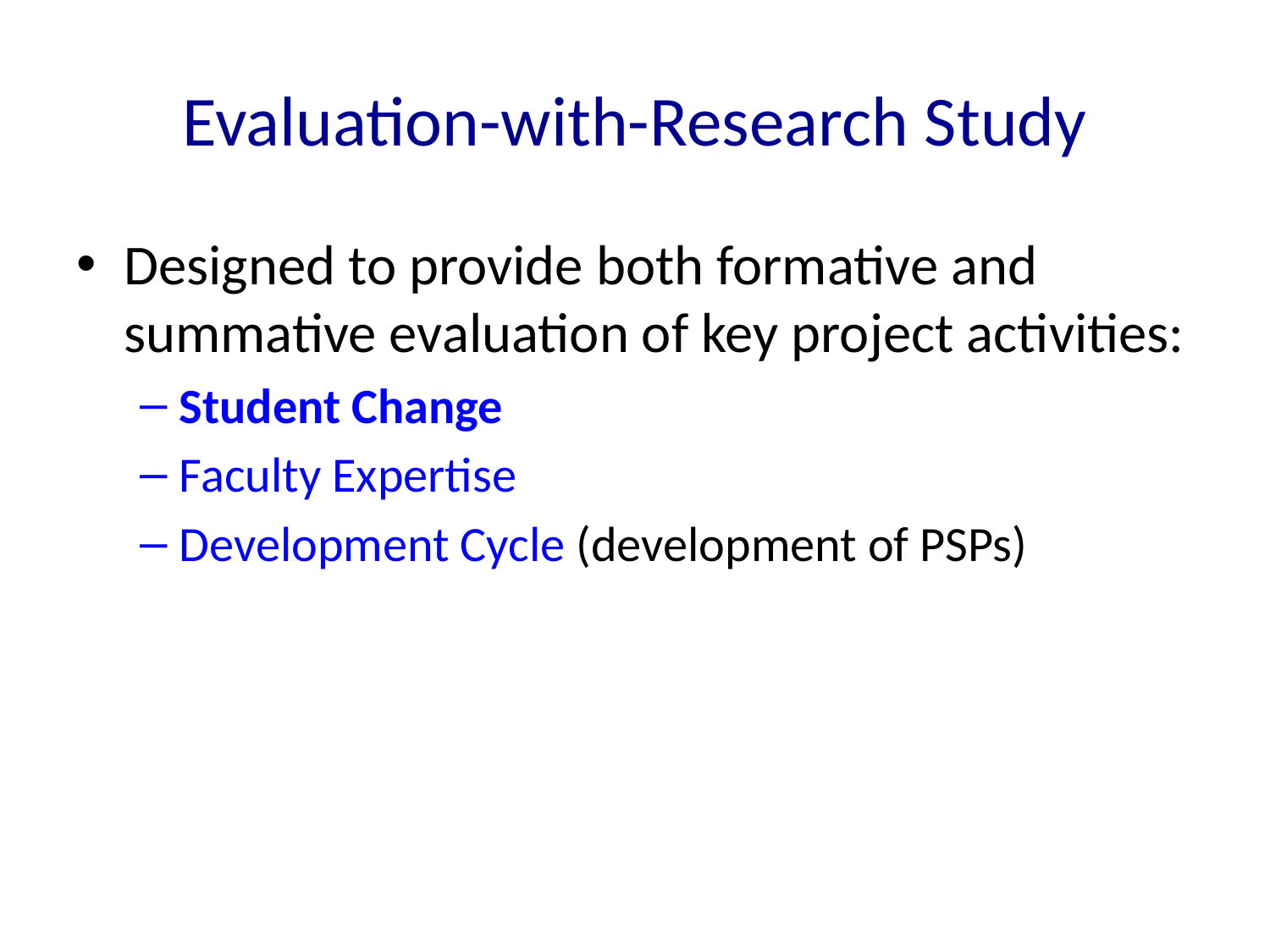

# Evaluation-with-Research Study
Designed to provide both formative and summative evaluation of key project activities:
Student Change
Faculty Expertise
Development Cycle (development of PSPs)